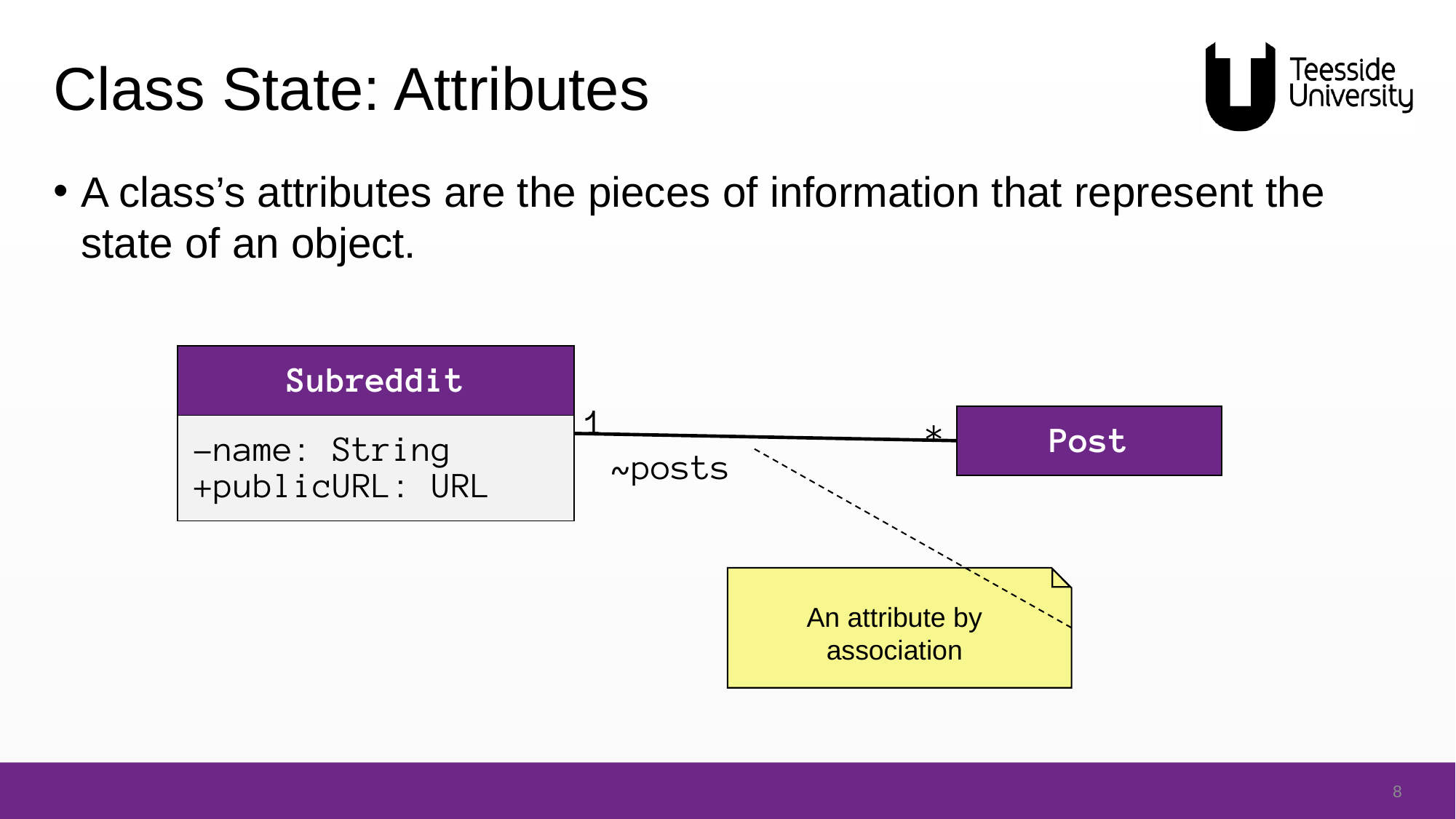

# Class State: Attributes
A class’s attributes are the pieces of information that represent the state of an object.
| Subreddit |
| --- |
| -name: String +publicURL: URL |
1
*
| Post |
| --- |
~posts
An attribute by association

8